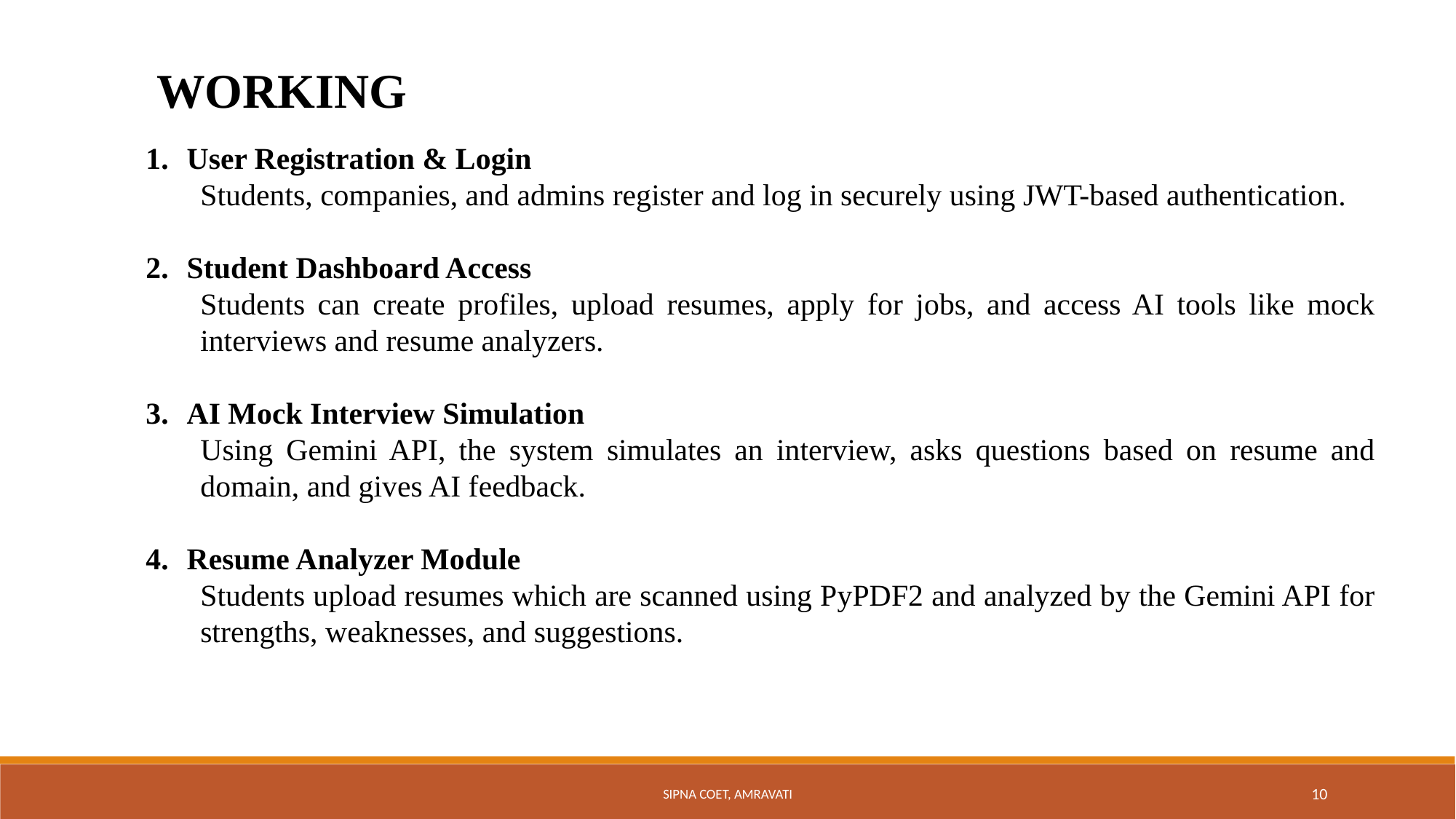

WORKING
User Registration & Login
Students, companies, and admins register and log in securely using JWT-based authentication.

Student Dashboard Access
Students can create profiles, upload resumes, apply for jobs, and access AI tools like mock interviews and resume analyzers.

AI Mock Interview Simulation
Using Gemini API, the system simulates an interview, asks questions based on resume and domain, and gives AI feedback.

Resume Analyzer Module
Students upload resumes which are scanned using PyPDF2 and analyzed by the Gemini API for strengths, weaknesses, and suggestions.
Sipna COET, Amravati
10